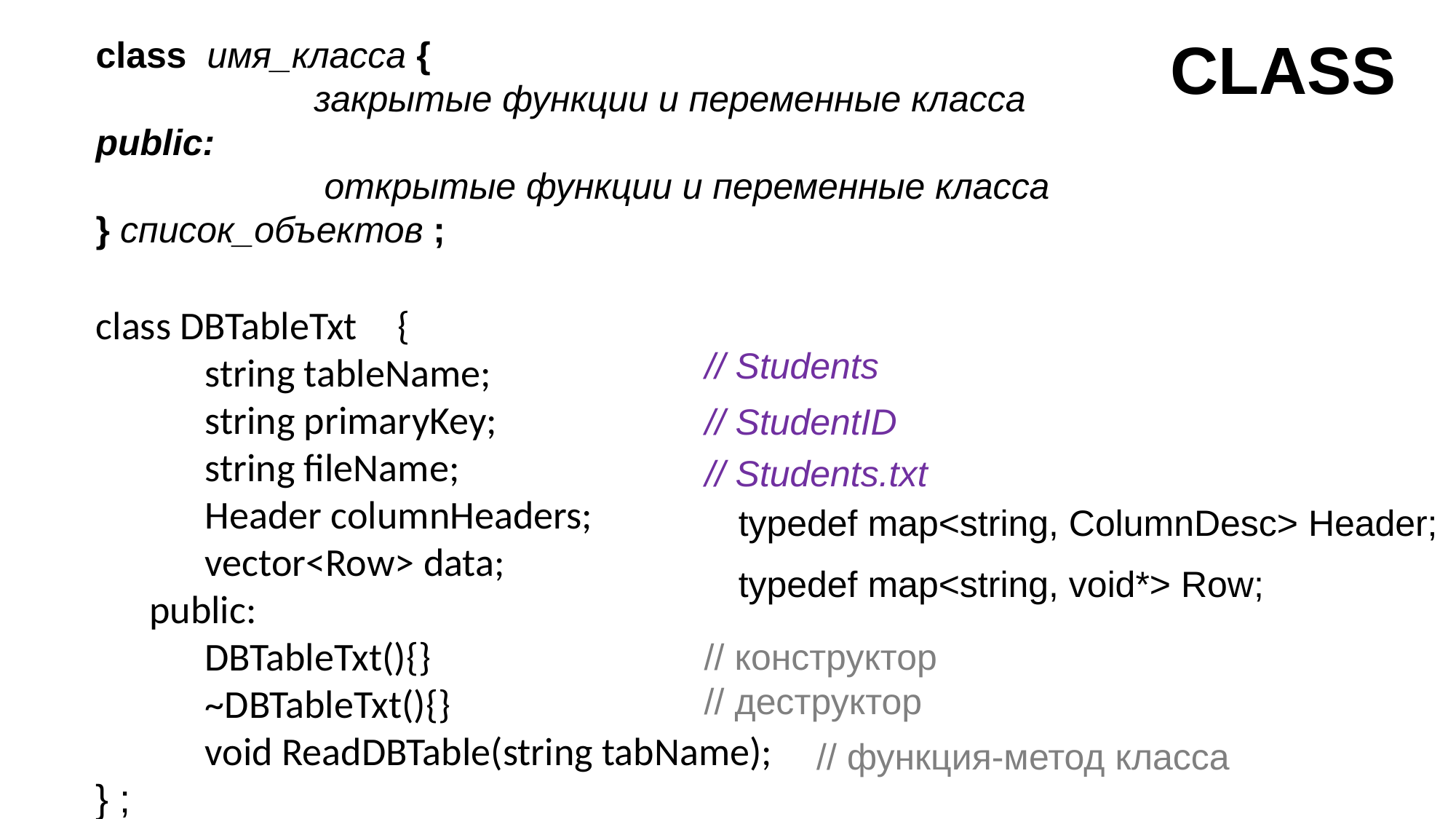

class  имя_класса {
		закрытые функции и переменные класса
public:
		 открытые функции и переменные класса
} список_объектов ;
# CLASS
class DBTableTxt    {
	string tableName;
	string primaryKey;
	string fileName;
	Header columnHeaders;
	vector<Row> data;
      public:
	DBTableTxt(){}
	~DBTableTxt(){}
	void ReadDBTable(string tabName);
} ;
// Students
// StudentID
// Students.txt
typedef map<string, ColumnDesc> Header;
typedef map<string, void*> Row;
// конструктор
// деструктор
// функция-метод класса